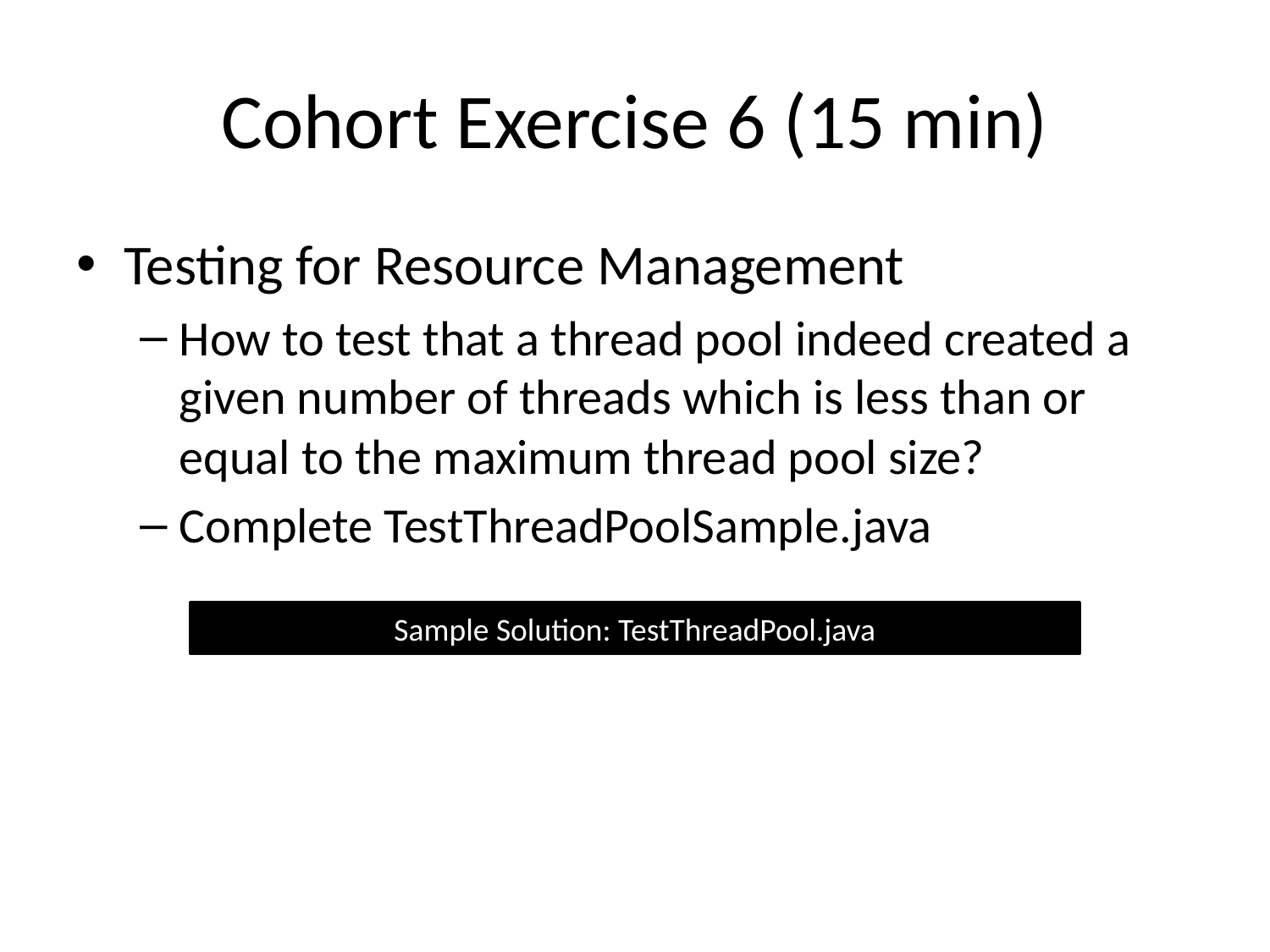

# Cohort Exercise 6 (15 min)
Testing for Resource Management
How to test that a thread pool indeed created a given number of threads which is less than or equal to the maximum thread pool size?
Complete TestThreadPoolSample.java
Sample Solution: TestThreadPool.java